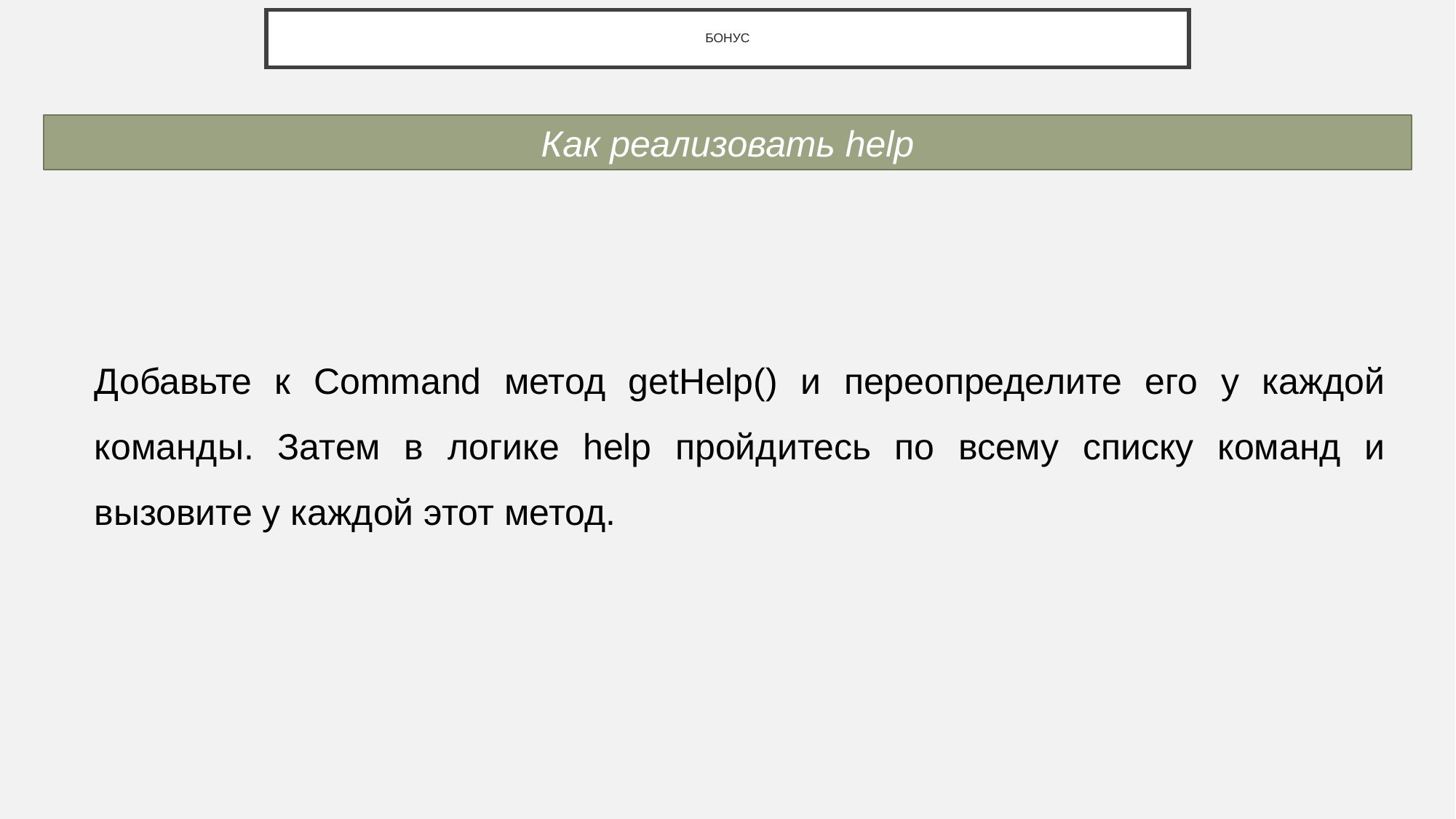

# БОНУС
Как реализовать help
Добавьте к Command метод getHelp() и переопределите его у каждой команды. Затем в логике help пройдитесь по всему списку команд и вызовите у каждой этот метод.